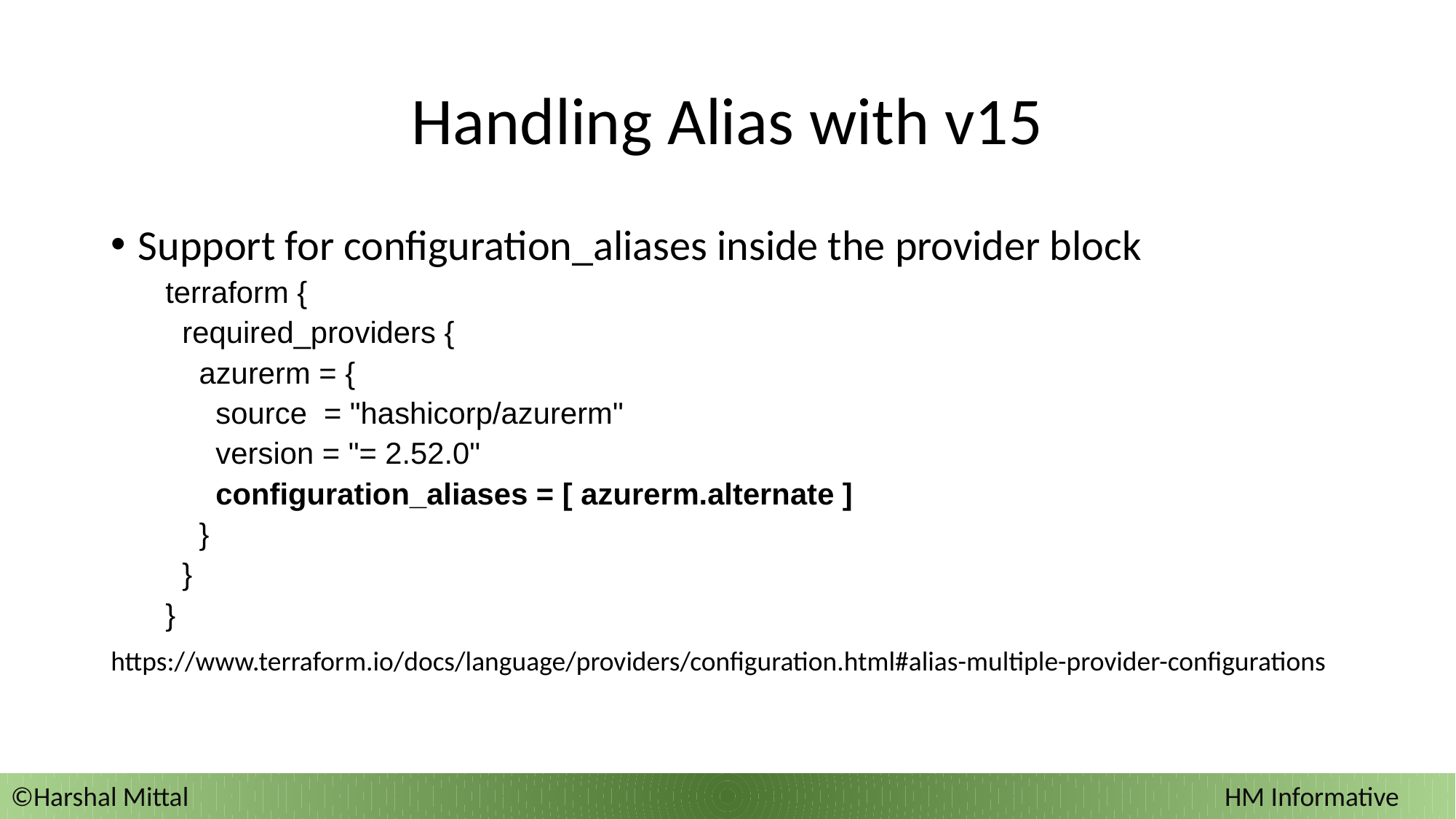

# Handling Alias with v15
Support for configuration_aliases inside the provider block
terraform {
  required_providers {
    azurerm = {
      source  = "hashicorp/azurerm"
      version = "= 2.52.0"
      configuration_aliases = [ azurerm.alternate ]
    }
  }
}
https://www.terraform.io/docs/language/providers/configuration.html#alias-multiple-provider-configurations